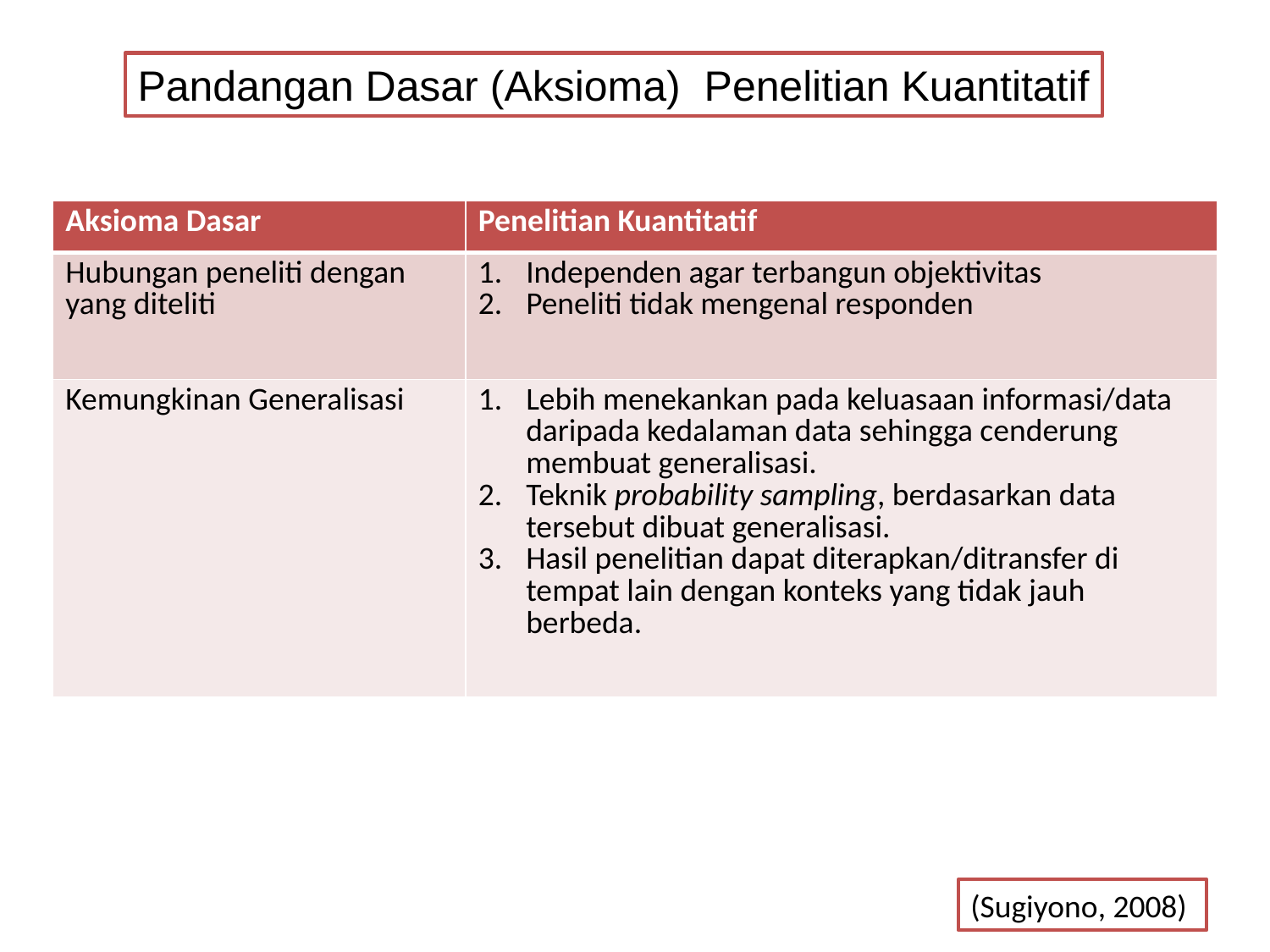

Pandangan Dasar (Aksioma)  Penelitian Kuantitatif
| Aksioma Dasar | Penelitian Kuantitatif |
| --- | --- |
| Hubungan peneliti dengan yang diteliti | Independen agar terbangun objektivitas Peneliti tidak mengenal responden |
| Kemungkinan Generalisasi | Lebih menekankan pada keluasaan informasi/data daripada kedalaman data sehingga cenderung membuat generalisasi. Teknik probability sampling, berdasarkan data tersebut dibuat generalisasi. Hasil penelitian dapat diterapkan/ditransfer di tempat lain dengan konteks yang tidak jauh berbeda. |
(Sugiyono, 2008)